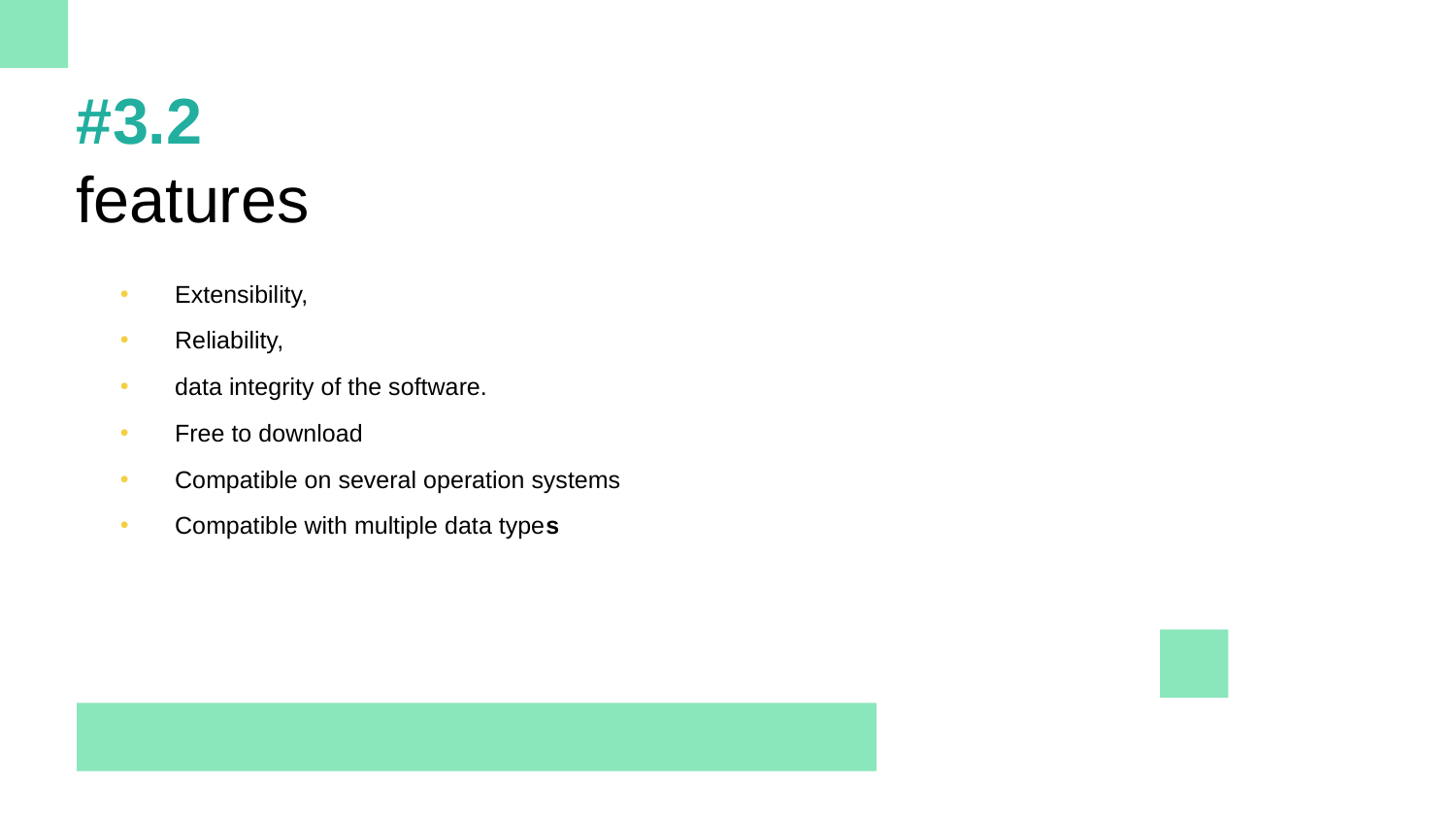

# #3.2
features
Extensibility,
Reliability,
data integrity of the software.
Free to download
Compatible on several operation systems
Compatible with multiple data types
7